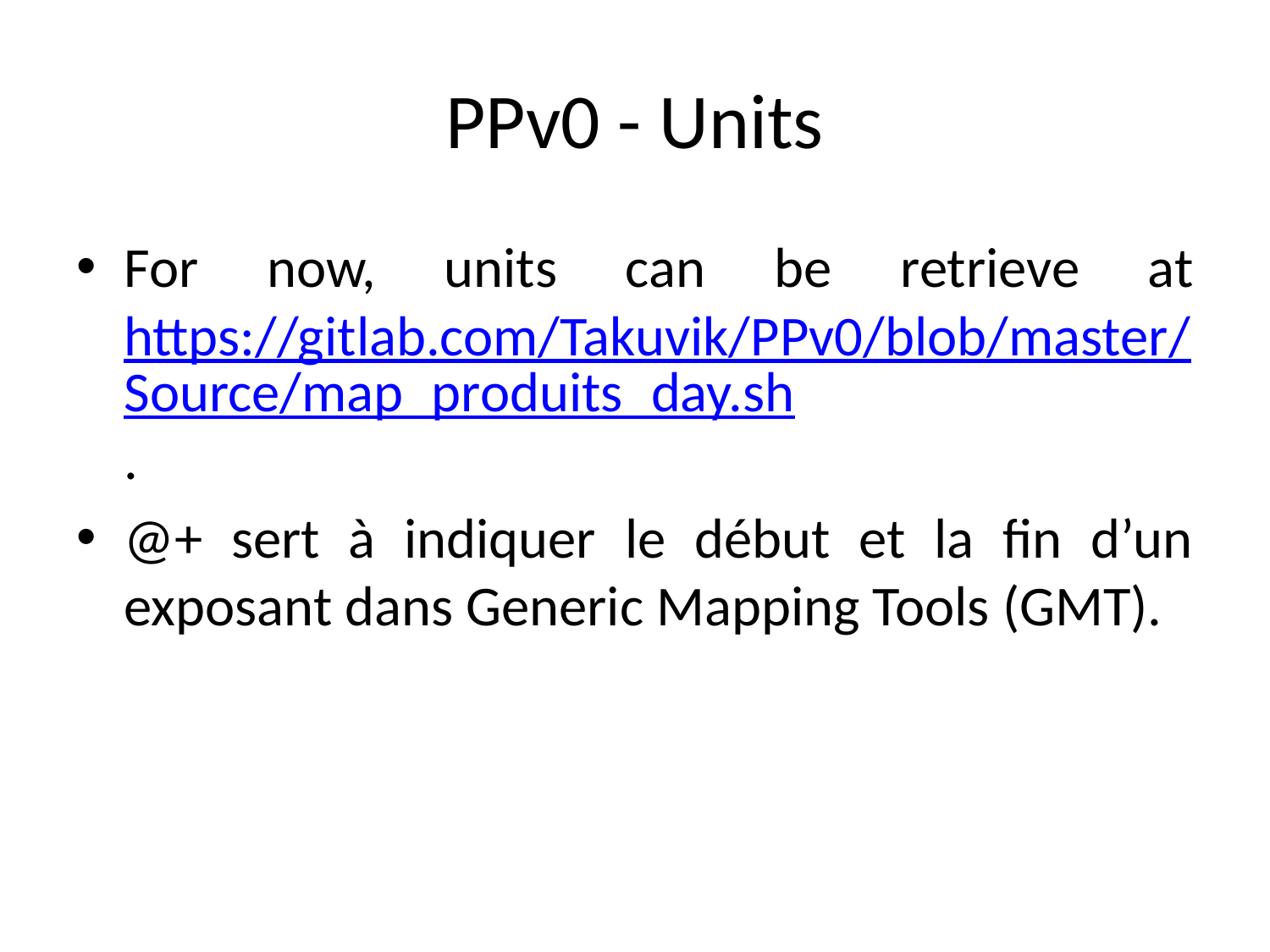

# PPv0 - Units
For now, units can be retrieve at https://gitlab.com/Takuvik/PPv0/blob/master/Source/map_produits_day.sh.
@+ sert à indiquer le début et la fin d’un exposant dans Generic Mapping Tools (GMT).